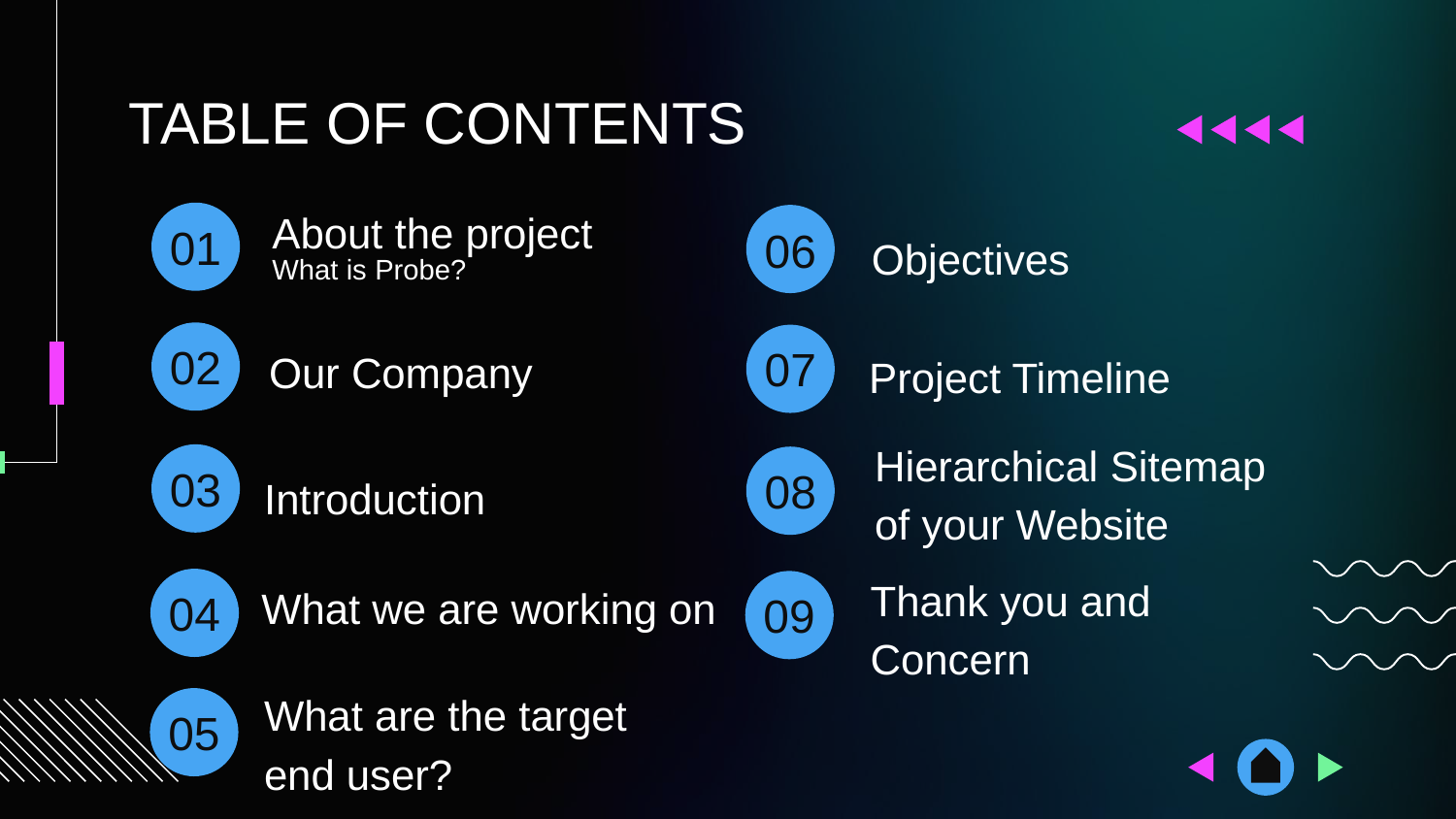

TABLE OF CONTENTS

# 01
06
About the project

Objectives
What is Probe?
02
07

Our Company
Project Timeline
03
Hierarchical Sitemap of your Website
08

Introduction
04
09
Thank you and Concern

What we are working on
05
What are the target end user?